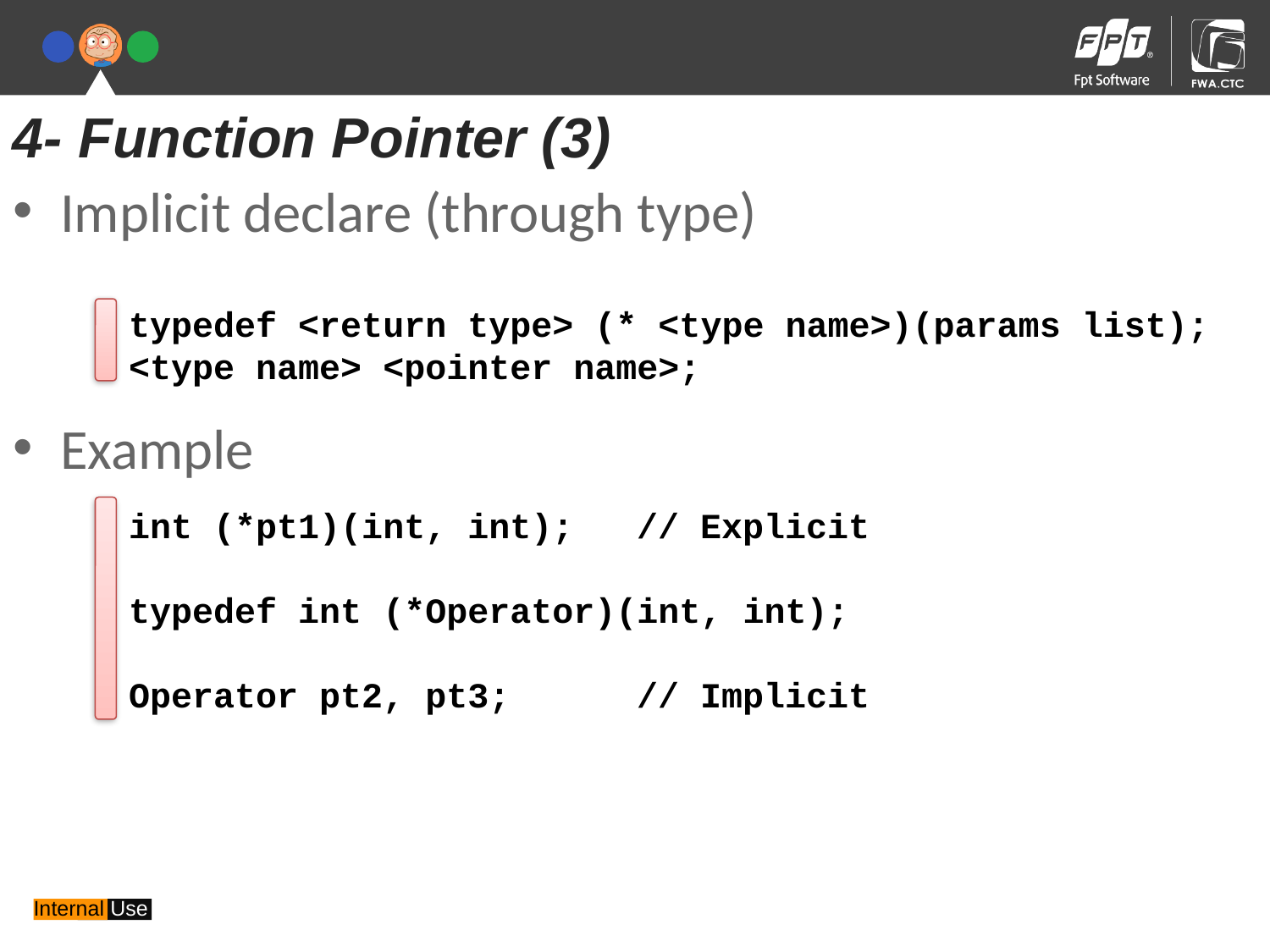

4- Function Pointer (3)
Implicit declare (through type)

Example
typedef <return type> (* <type name>)(params list);
<type name> <pointer name>;

int (*pt1)(int, int);	// Explicit

typedef int (*Operator)(int, int);

Operator pt2, pt3;	// Implicit